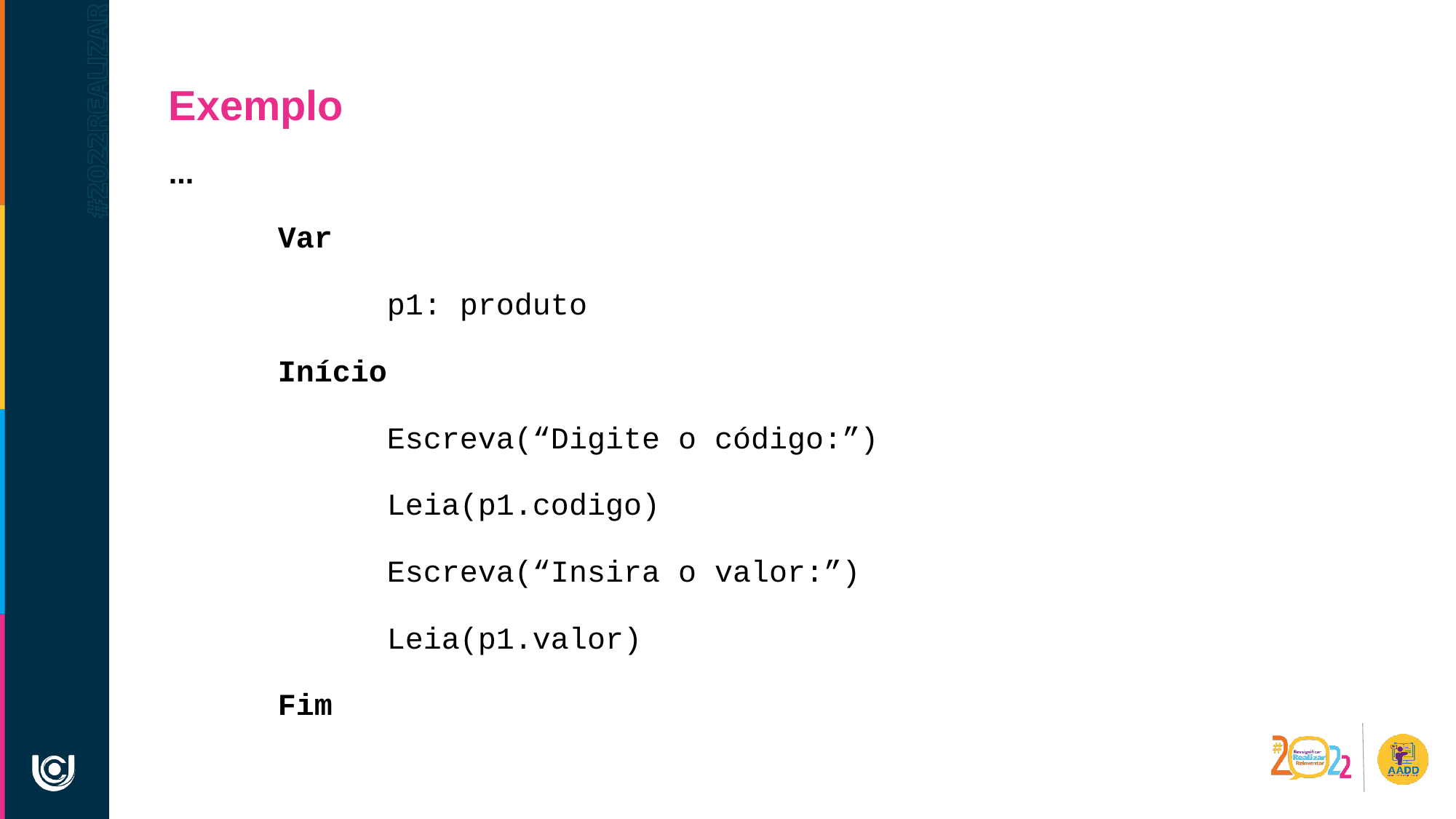

Exemplo
...
	Var
		p1: produto
	Início
		Escreva(“Digite o código:”)
		Leia(p1.codigo)
		Escreva(“Insira o valor:”)
		Leia(p1.valor)
	Fim